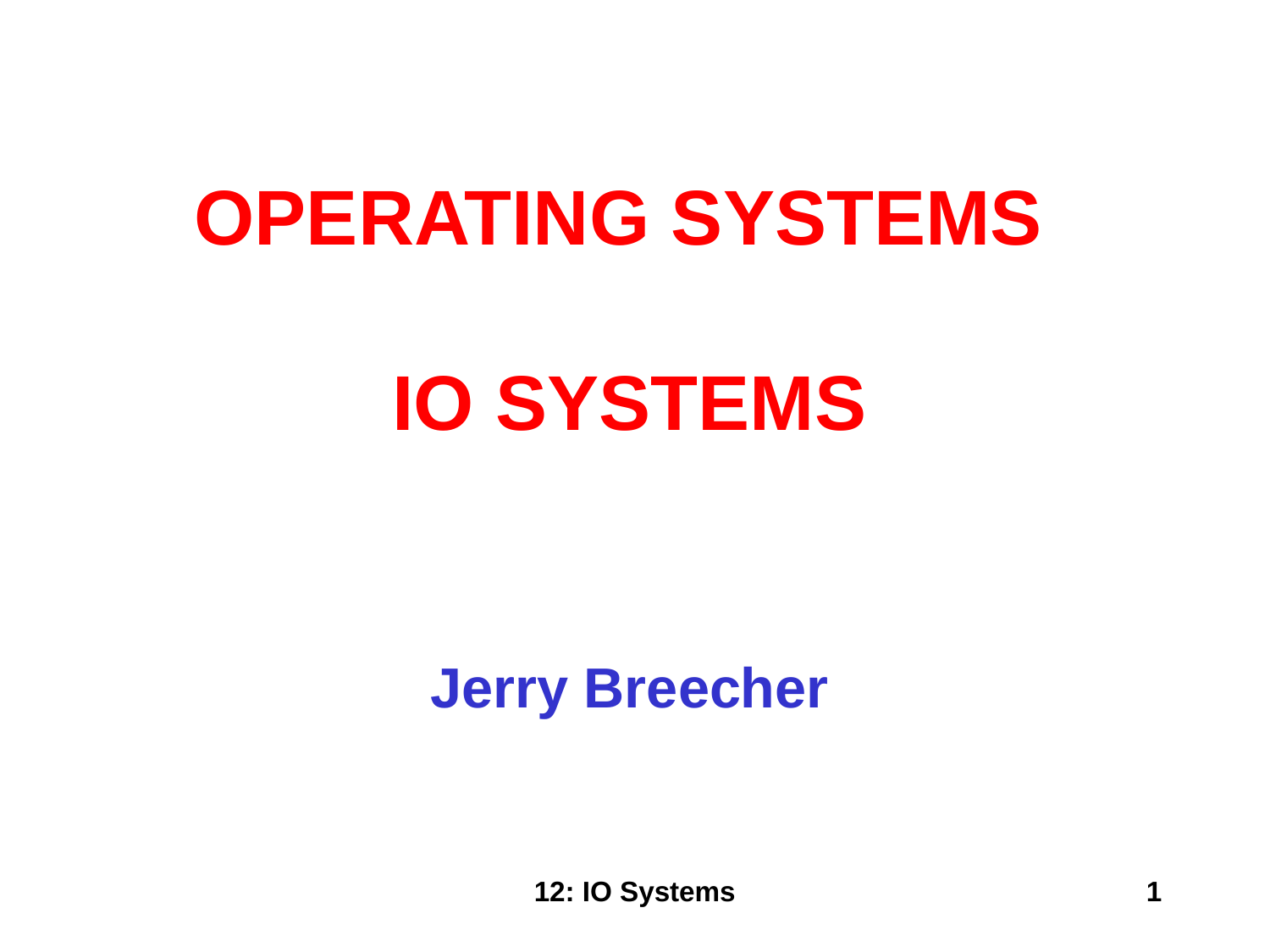

OPERATING SYSTEMS

IO SYSTEMS
Jerry Breecher

12: IO Systems
1